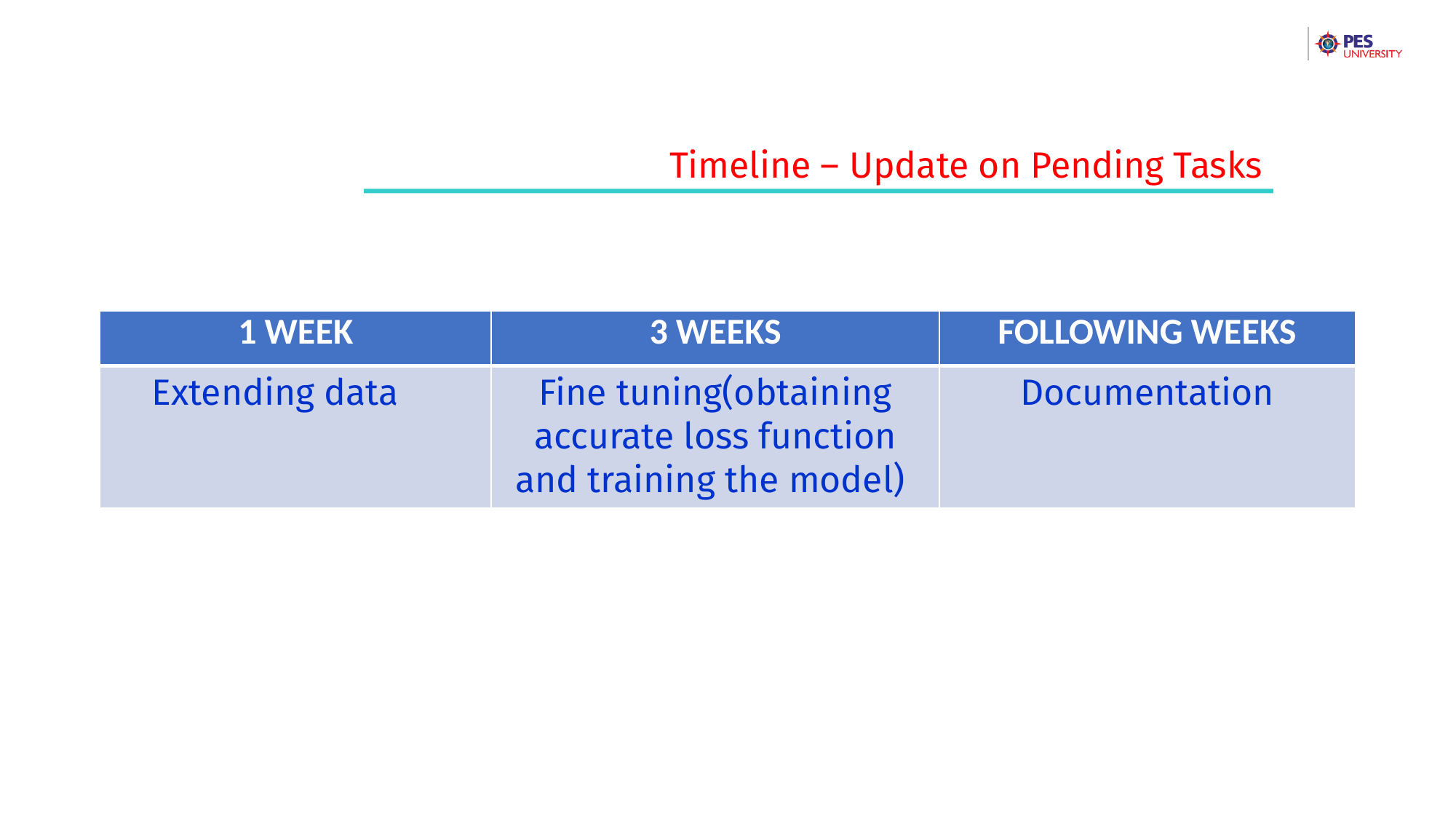

Timeline – Update on Pending Tasks

| 1 WEEK | 3 WEEKS | FOLLOWING WEEKS |
| --- | --- | --- |
| Extending data | Fine tuning(obtaining accurate loss function and training the model) | Documentation |